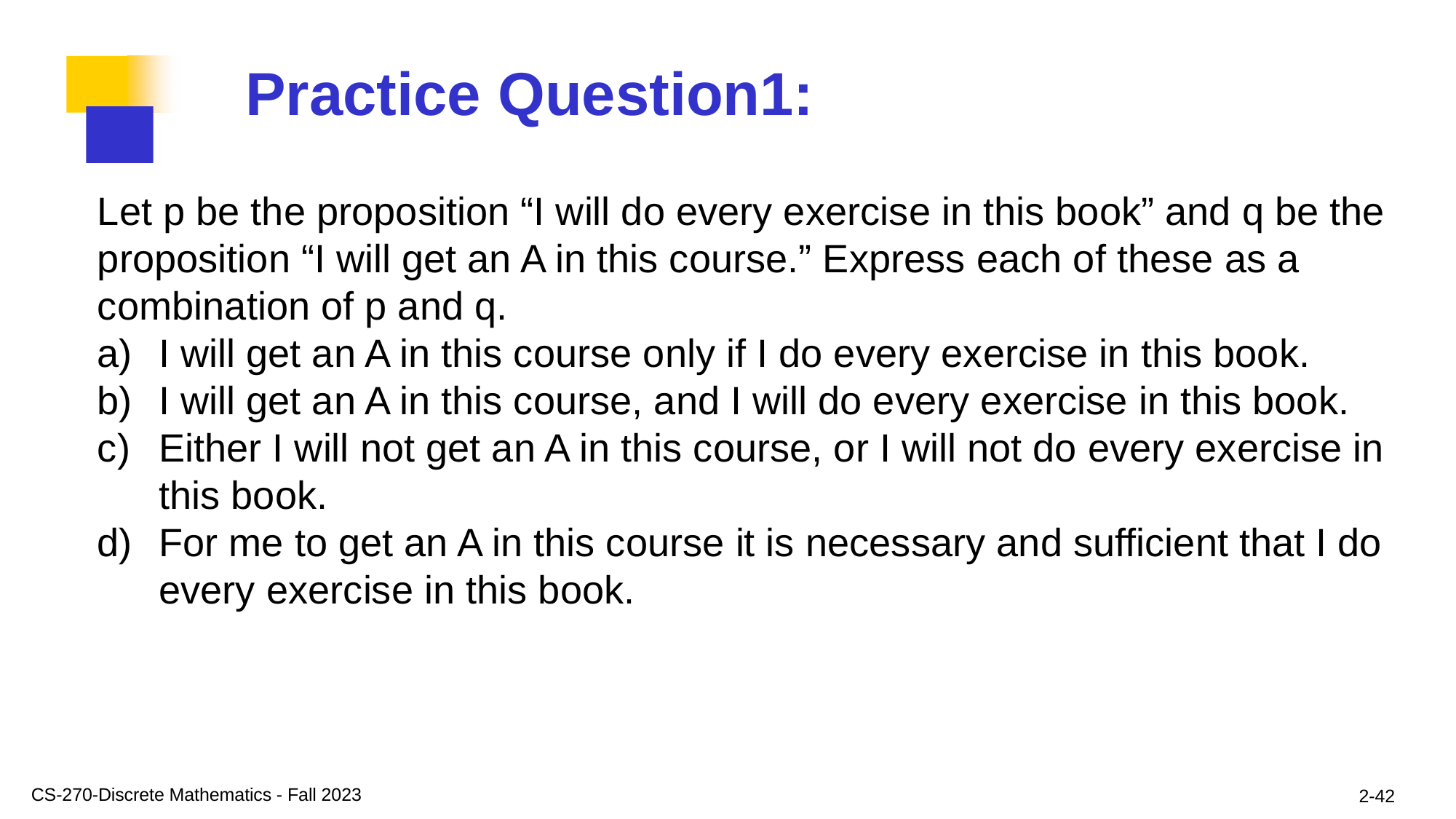

# Practice Question1:
Let p be the proposition “I will do every exercise in this book” and q be the proposition “I will get an A in this course.” Express each of these as a combination of p and q.
I will get an A in this course only if I do every exercise in this book.
I will get an A in this course, and I will do every exercise in this book.
Either I will not get an A in this course, or I will not do every exercise in this book.
For me to get an A in this course it is necessary and sufficient that I do every exercise in this book.
CS-270-Discrete Mathematics - Fall 2023
2-42